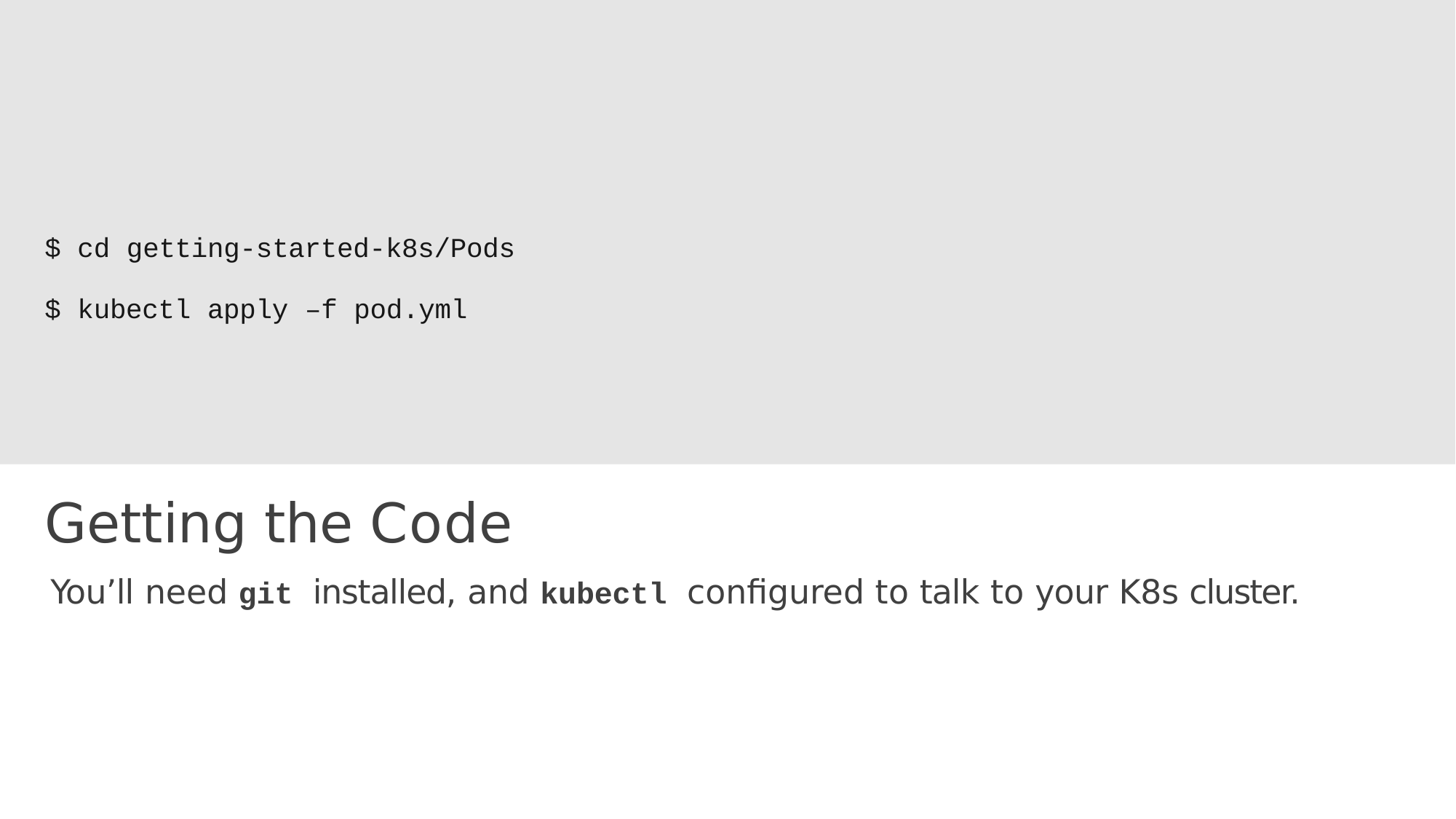

$ cd getting-started-k8s/Pods
$ kubectl apply –f pod.yml

Getting the Code
You’ll need git installed, and kubectl configured to talk to your K8s cluster.
4